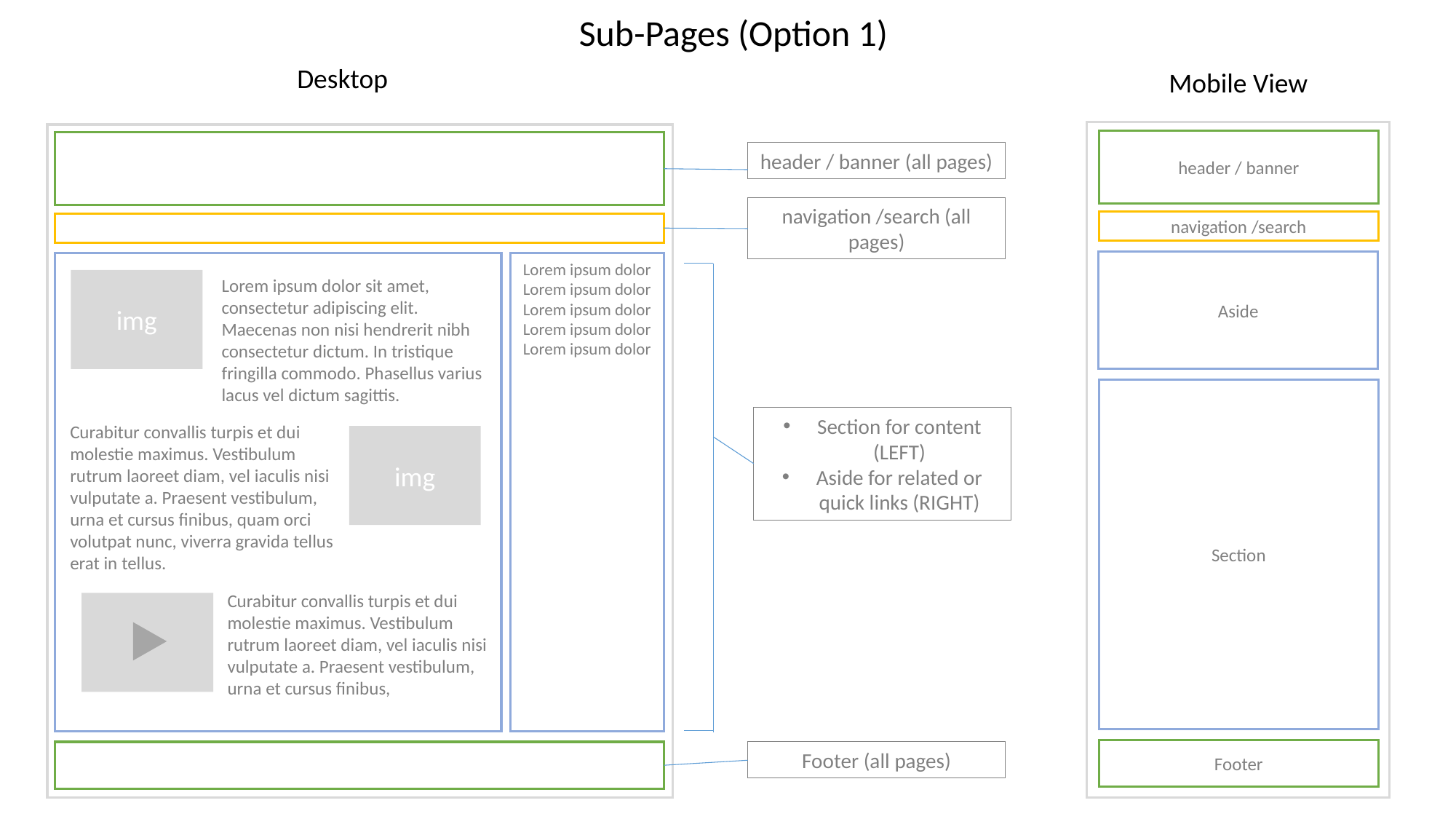

Sub-Pages (Option 1)
Desktop
Mobile View

header / banner

header / banner (all pages)
navigation /search (all pages)
navigation /search

Aside

Lorem ipsum dolor
Lorem ipsum dolor
Lorem ipsum dolor
Lorem ipsum dolor
Lorem ipsum dolor
Lorem ipsum dolor sit amet, consectetur adipiscing elit. Maecenas non nisi hendrerit nibh consectetur dictum. In tristique fringilla commodo. Phasellus varius lacus vel dictum sagittis.
img
Section
Section for content (LEFT)
Aside for related or quick links (RIGHT)
Curabitur convallis turpis et dui molestie maximus. Vestibulum rutrum laoreet diam, vel iaculis nisi vulputate a. Praesent vestibulum, urna et cursus finibus, quam orci volutpat nunc, viverra gravida tellus erat in tellus.
img
Curabitur convallis turpis et dui molestie maximus. Vestibulum rutrum laoreet diam, vel iaculis nisi vulputate a. Praesent vestibulum, urna et cursus finibus,

Footer

Footer (all pages)